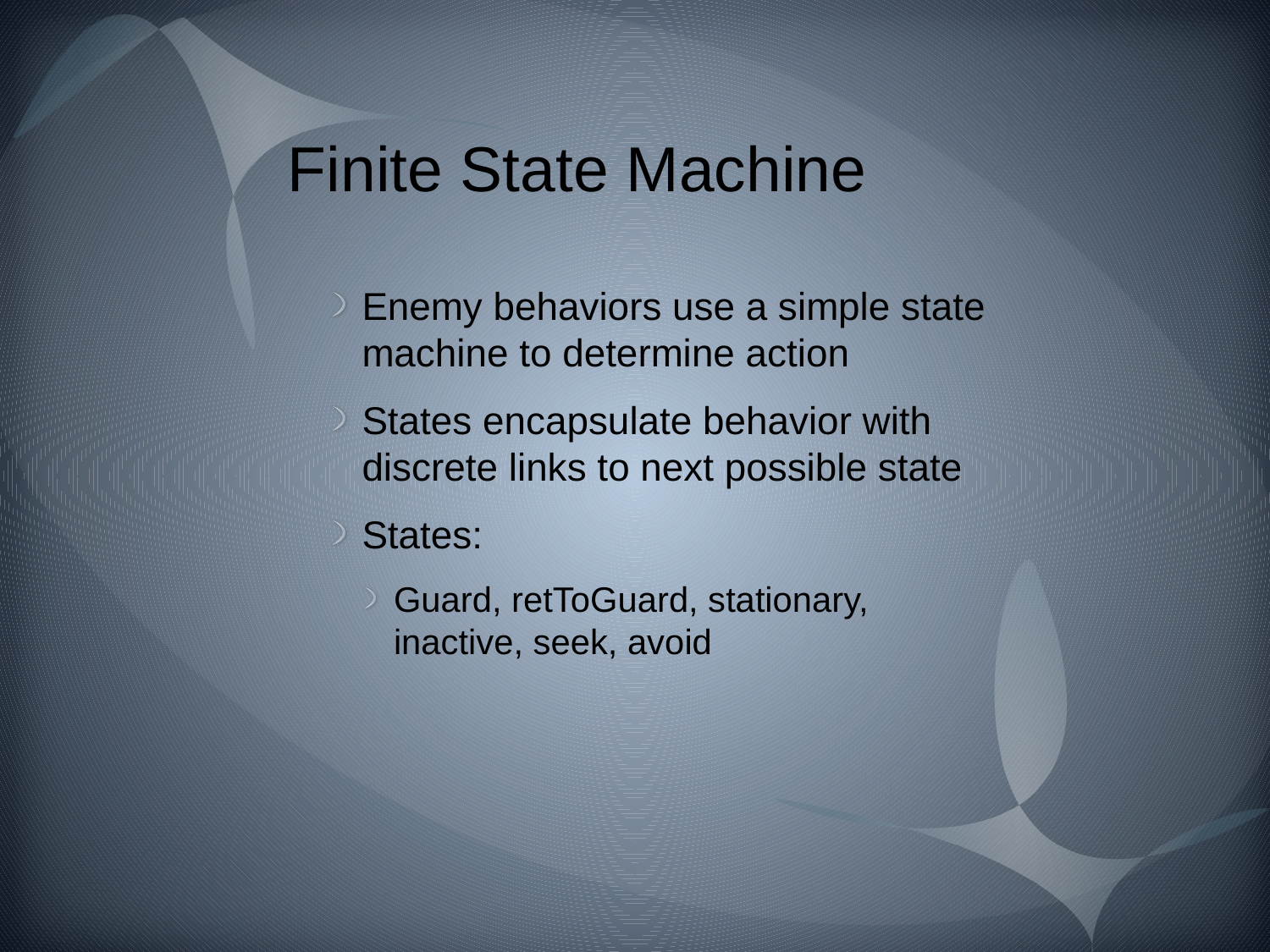

# Finite State Machine
Enemy behaviors use a simple state machine to determine action
States encapsulate behavior with discrete links to next possible state
States:
Guard, retToGuard, stationary, inactive, seek, avoid